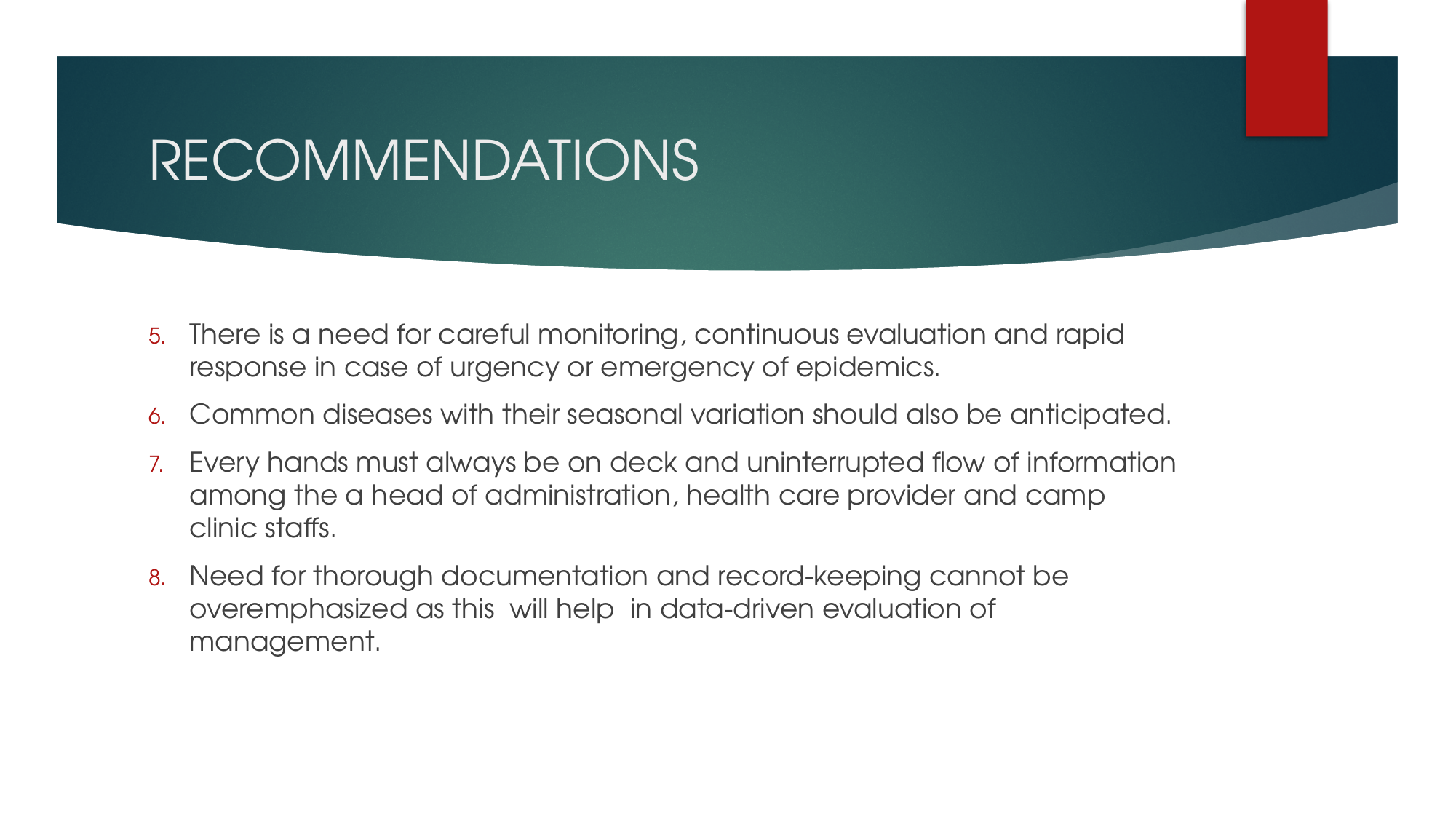

# RECOMMENDATIONS
There is a need for careful monitoring, continuous evaluation and rapid response in case of urgency or emergency of epidemics.
Common diseases with their seasonal variation should also be anticipated.
Every hands must always be on deck and uninterrupted flow of information among the a head of administration, health care provider and camp clinic staffs.
Need for thorough documentation and record-keeping cannot be overemphasized as this  will help  in data-driven evaluation of management.